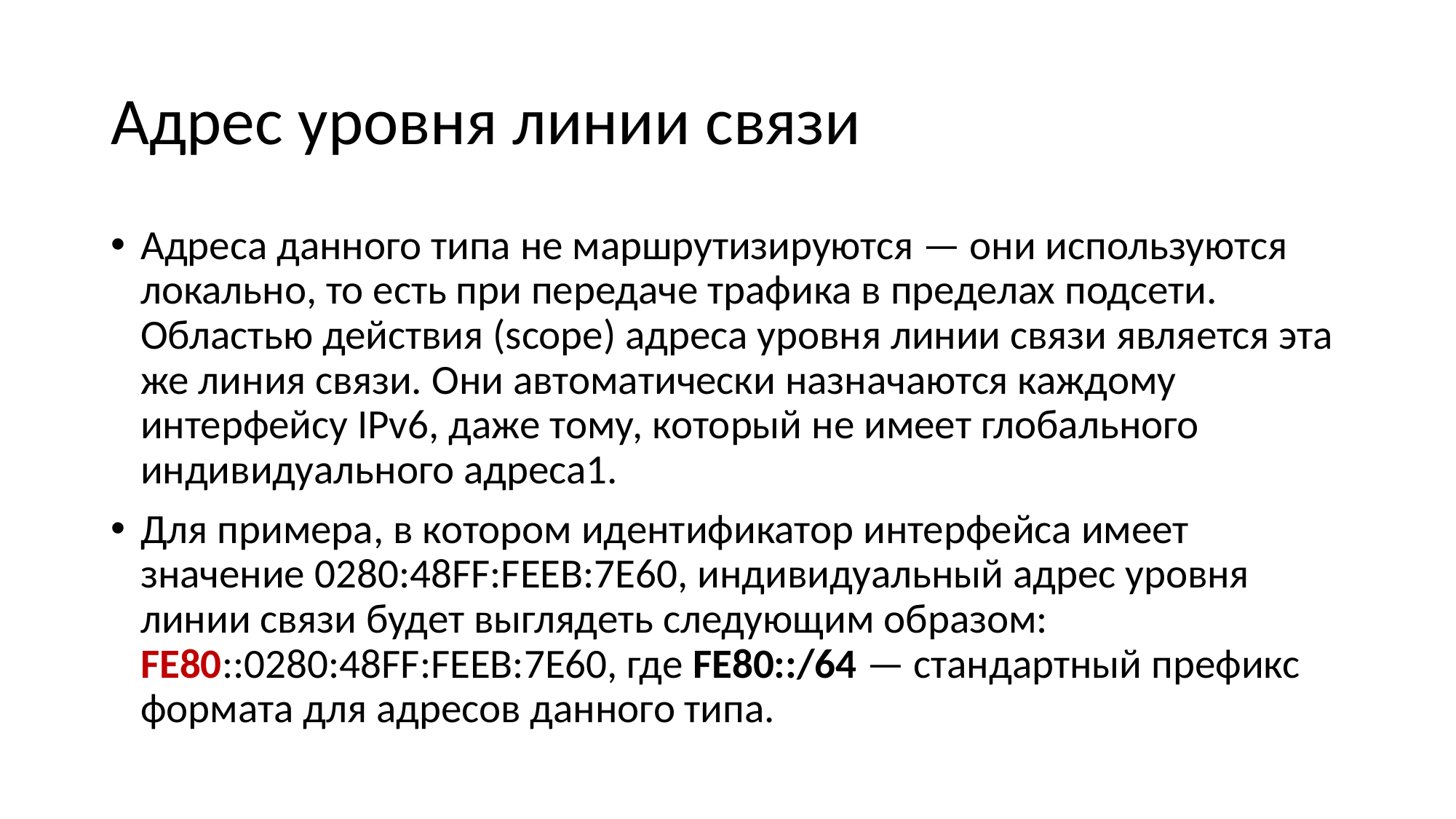

# Адрес уровня линии связи
Адреса данного типа не маршрутизируются — они используются локально, то есть при передаче трафика в пределах подсети. Областью действия (scope) адреса уровня линии связи является эта же линия связи. Они автоматически назначаются каждому интерфейсу IPv6, даже тому, который не имеет глобального индивидуального адреса1.
Для примера, в котором идентификатор интерфейса имеет значение 0280:48FF:FEEB:7E60, индивидуальный адрес уровня линии связи будет выглядеть следующим образом: FE80::0280:48FF:FEEB:7E60, где FE80::/64 — стандартный префикс формата для адресов данного типа.